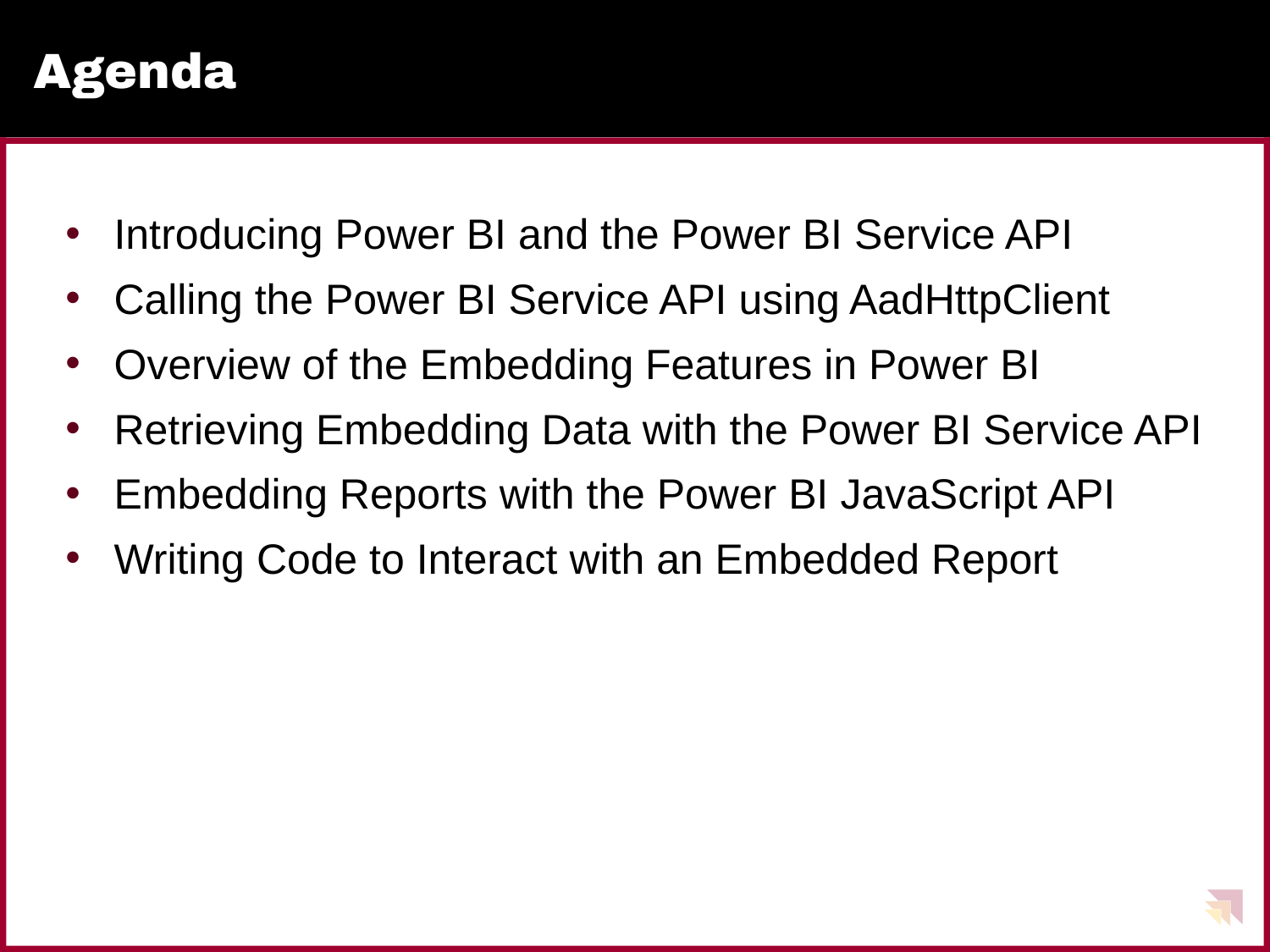

# Agenda
Introducing Power BI and the Power BI Service API
Calling the Power BI Service API using AadHttpClient
Overview of the Embedding Features in Power BI
Retrieving Embedding Data with the Power BI Service API
Embedding Reports with the Power BI JavaScript API
Writing Code to Interact with an Embedded Report